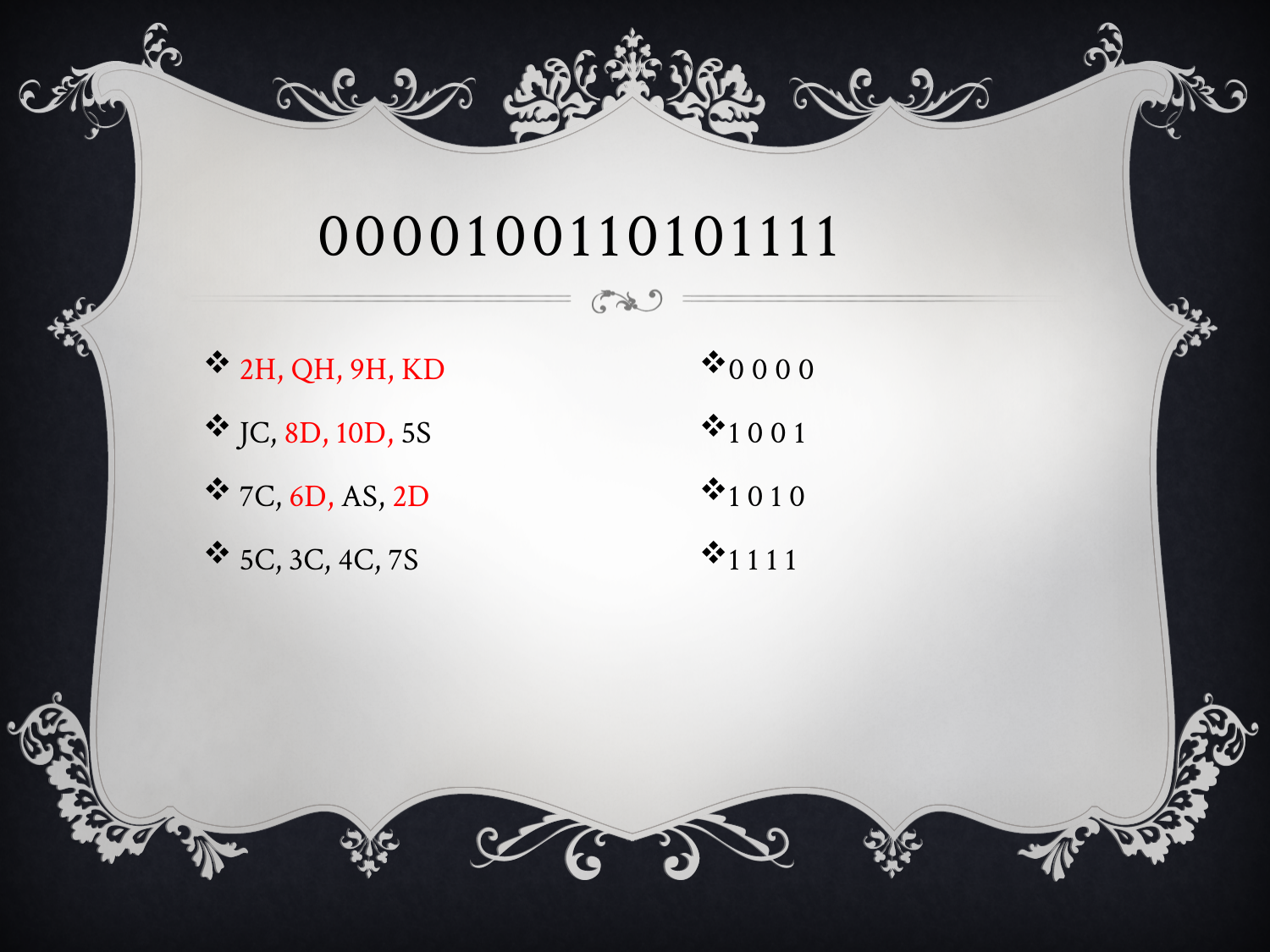

# 0000100110101111
 2H, QH, 9H, KD
 JC, 8D, 10D, 5S
 7C, 6D, AS, 2D
 5C, 3C, 4C, 7S

0 0 0 0
1 0 0 1
1 0 1 0
1 1 1 1